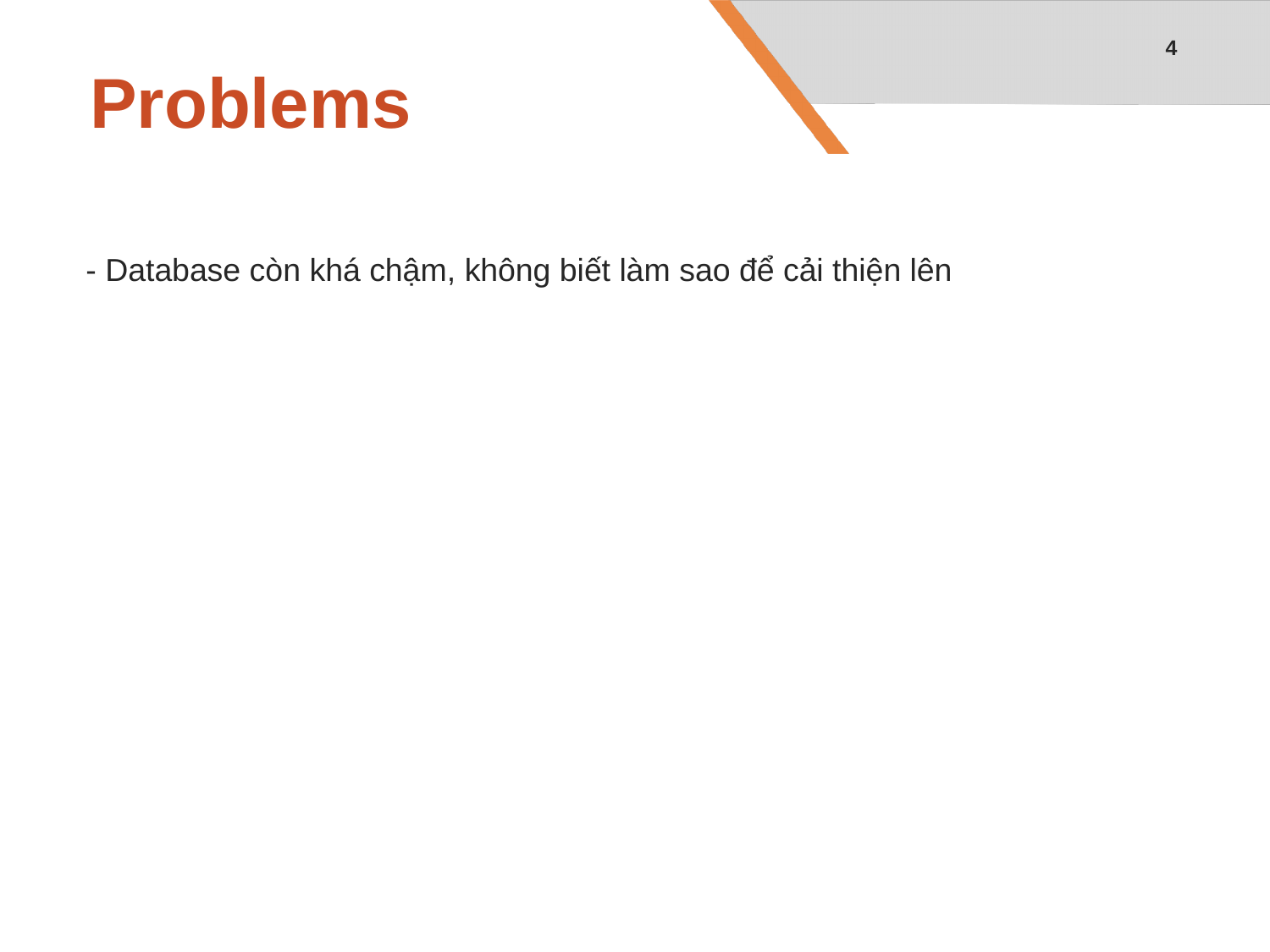

4
# Problems
- Database còn khá chậm, không biết làm sao để cải thiện lên